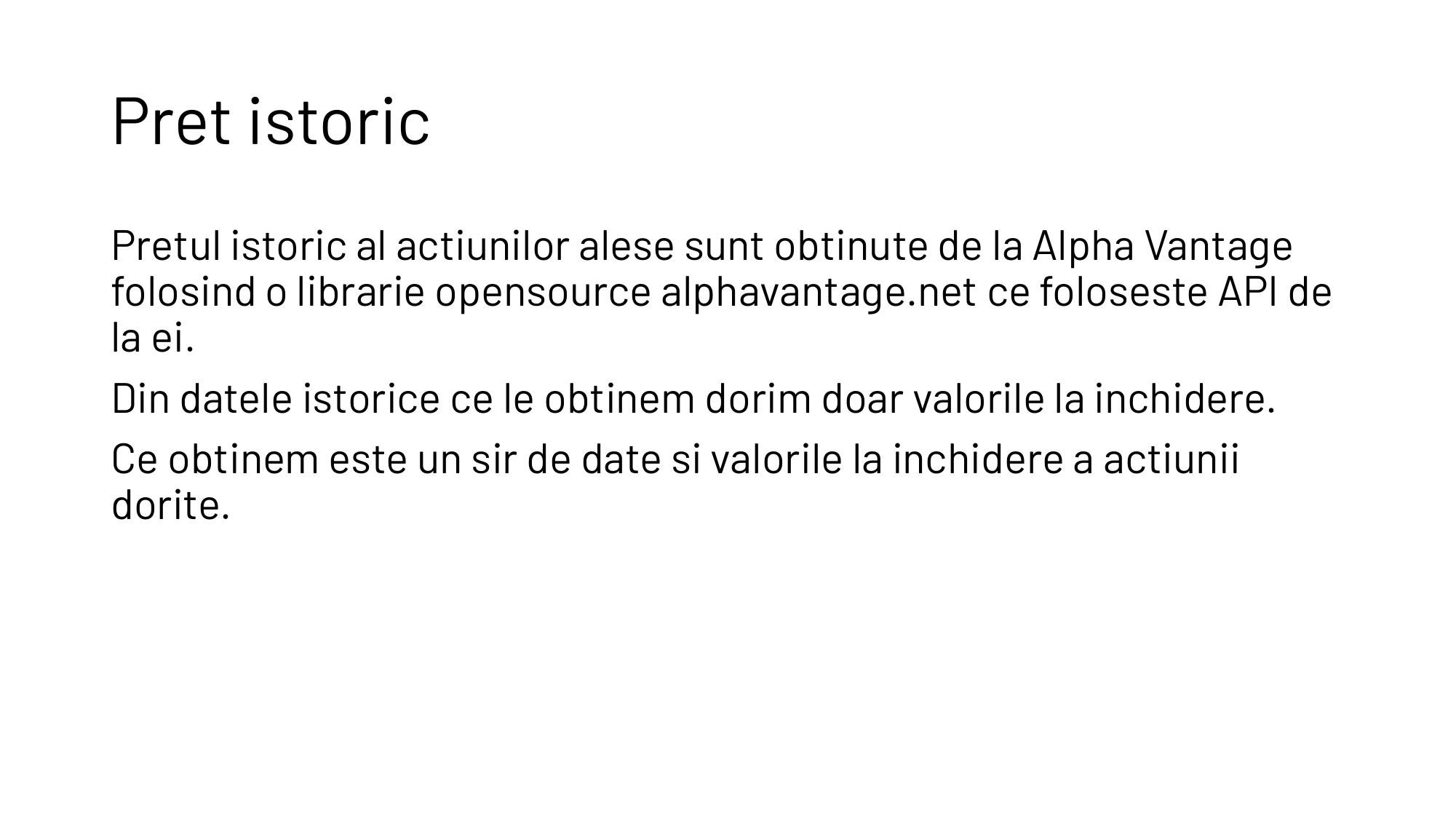

# Pret istoric
Pretul istoric al actiunilor alese sunt obtinute de la Alpha Vantage folosind o librarie opensource alphavantage.net ce foloseste API de la ei.
Din datele istorice ce le obtinem dorim doar valorile la inchidere.
Ce obtinem este un sir de date si valorile la inchidere a actiunii dorite.